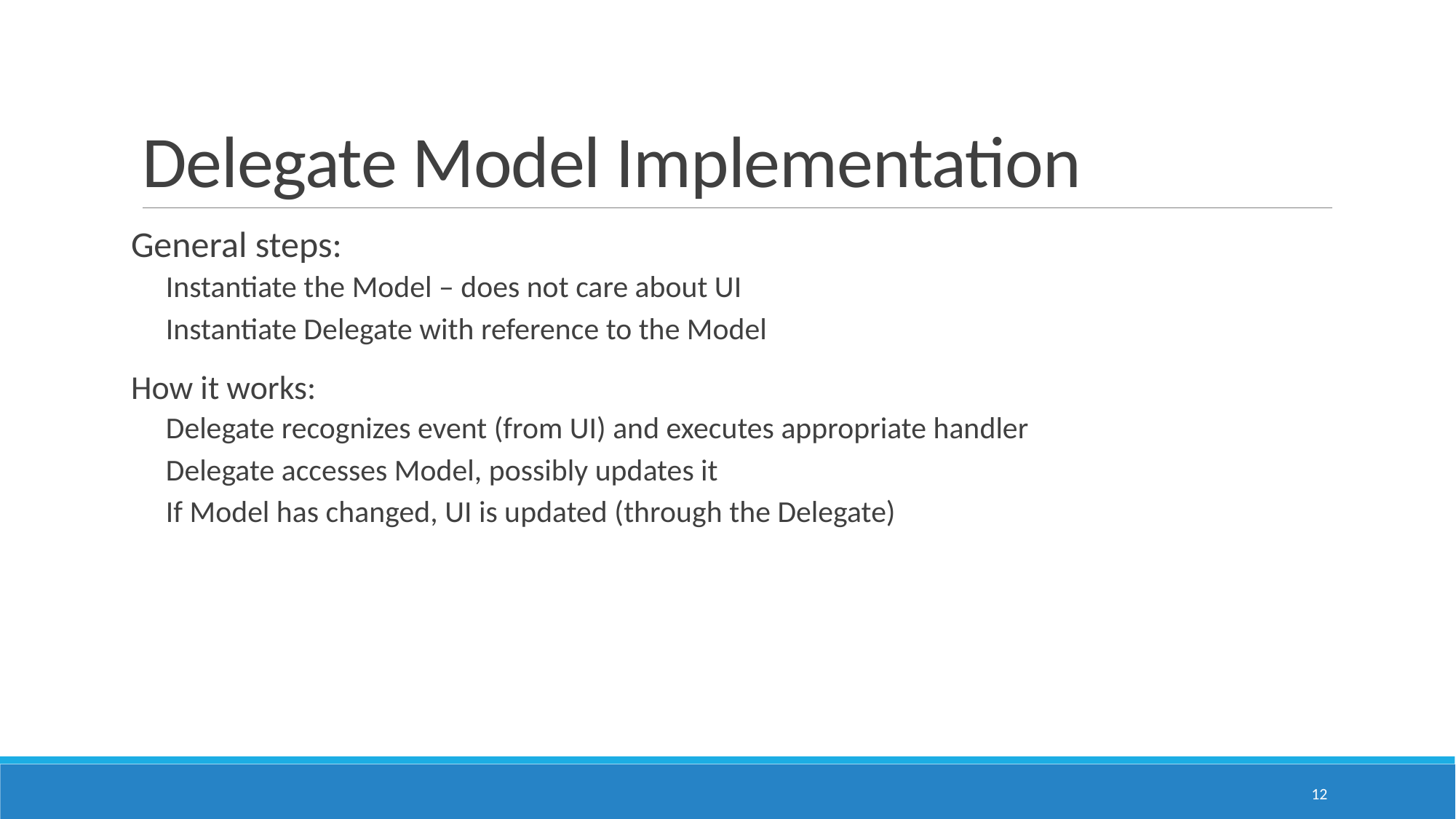

# Delegate Model Implementation
General steps:
Instantiate the Model – does not care about UI
Instantiate Delegate with reference to the Model
How it works:
Delegate recognizes event (from UI) and executes appropriate handler
Delegate accesses Model, possibly updates it
If Model has changed, UI is updated (through the Delegate)

12